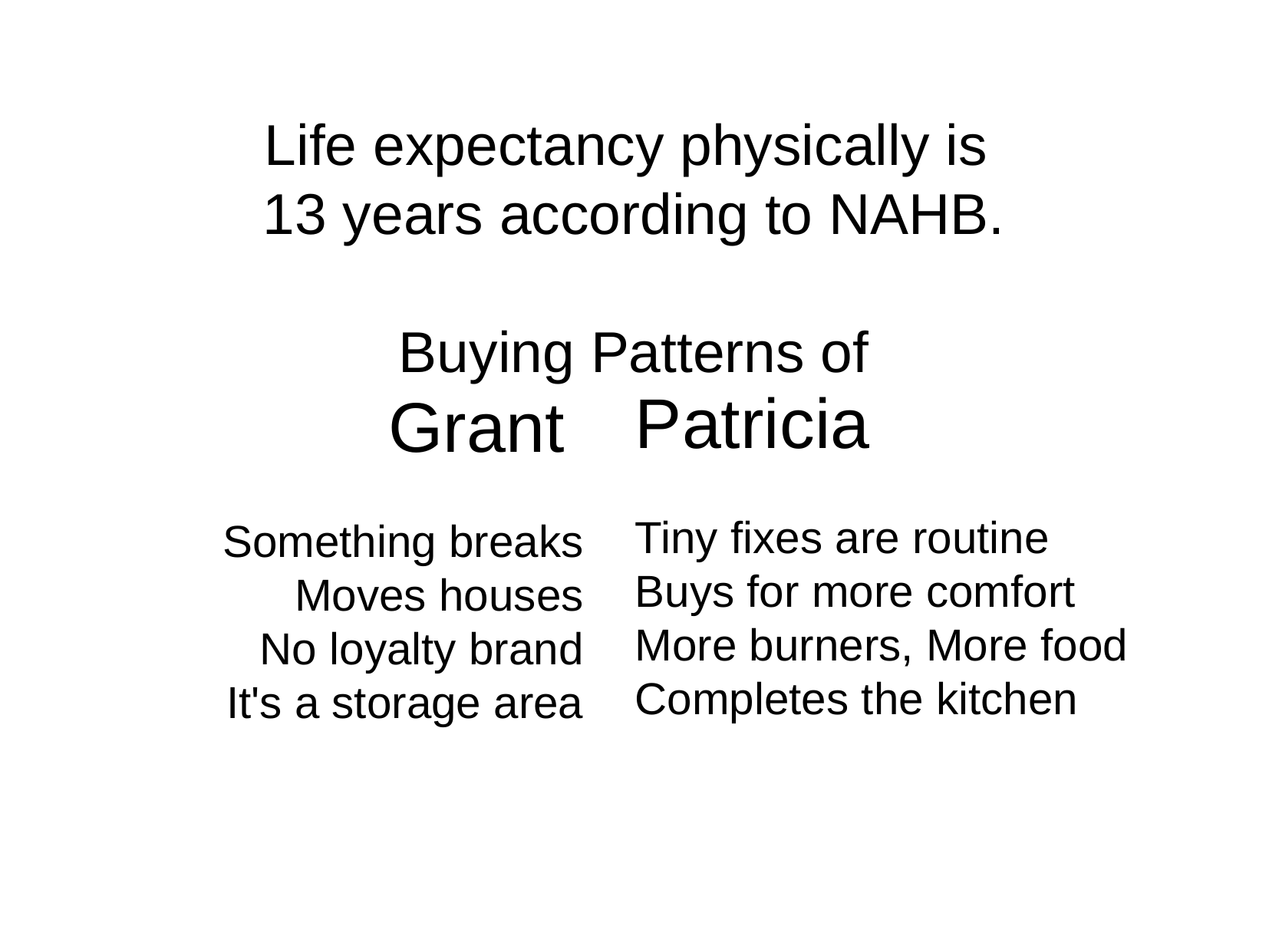

Life expectancy physically is
13 years according to NAHB.

Buying Patterns of
Patricia

Tiny fixes are routine
Buys for more comfort
More burners, More food
Completes the kitchen

Grant

Something breaks
Moves houses
No loyalty brand
It's a storage area